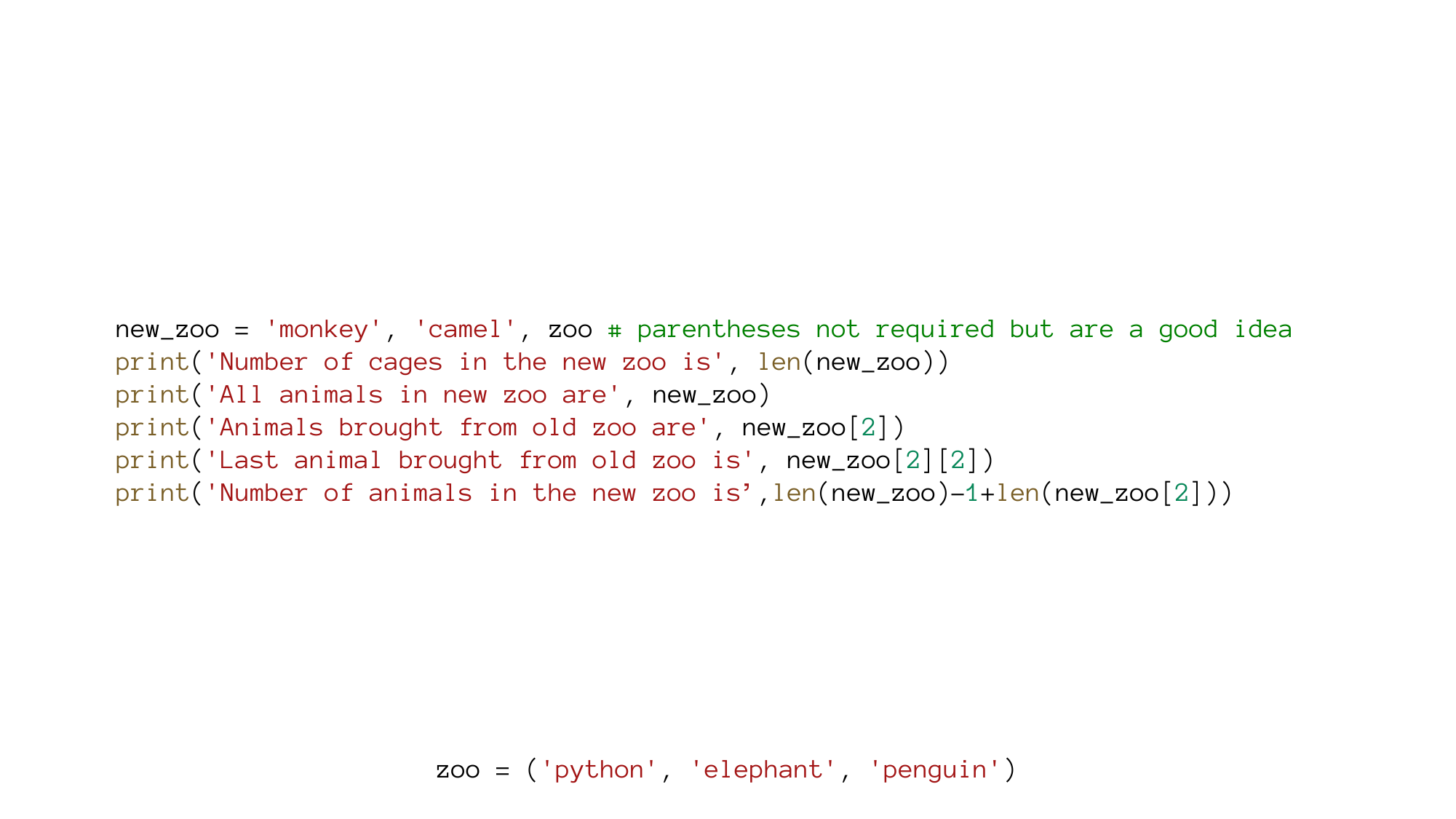

new_zoo = 'monkey', 'camel', zoo # parentheses not required but are a good idea
print('Number of cages in the new zoo is', len(new_zoo))
print('All animals in new zoo are', new_zoo)
print('Animals brought from old zoo are', new_zoo[2])
print('Last animal brought from old zoo is', new_zoo[2][2])
print('Number of animals in the new zoo is’,len(new_zoo)-1+len(new_zoo[2]))
zoo = ('python', 'elephant', 'penguin')